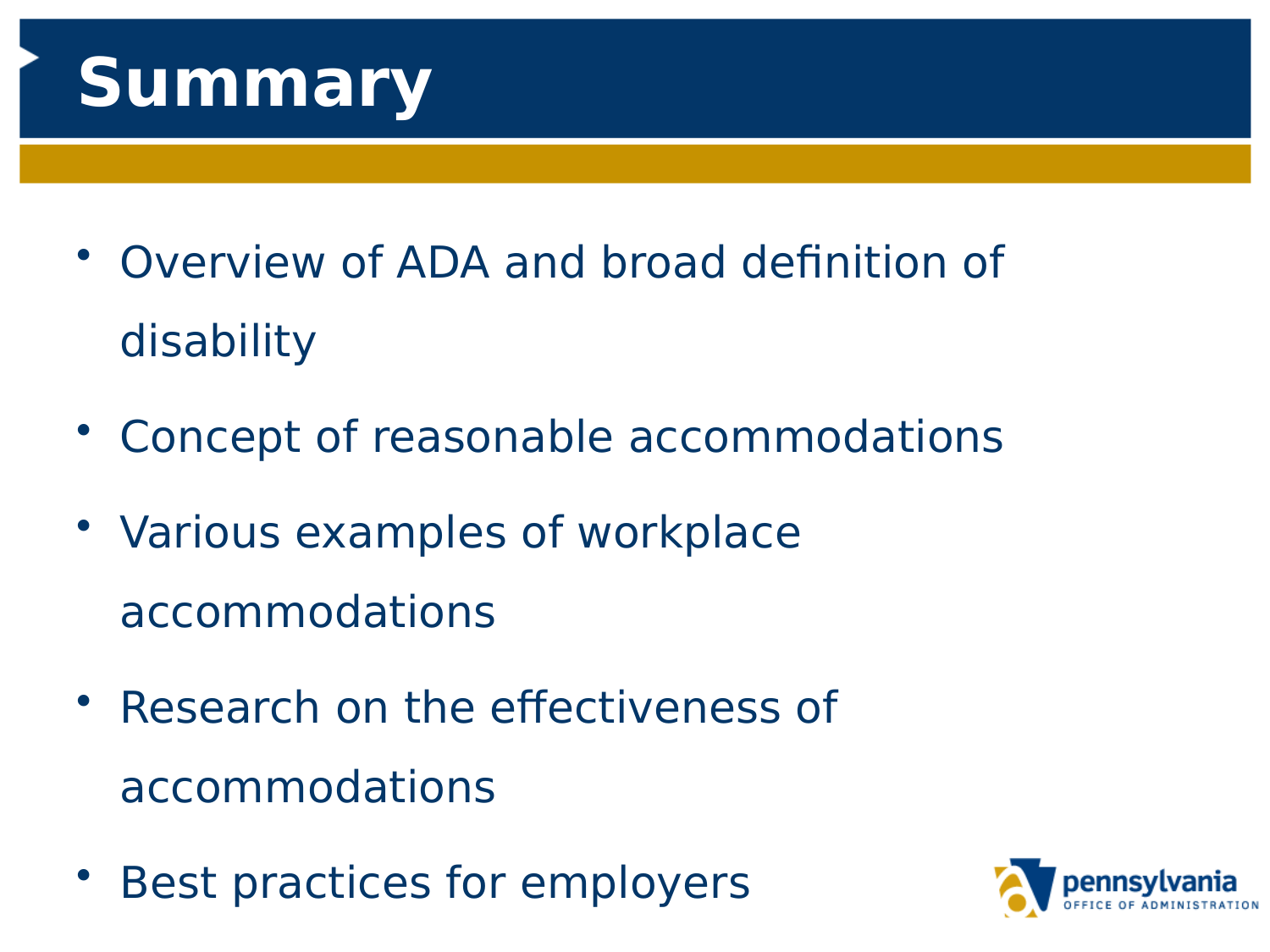

# Summary
Overview of ADA and broad definition of disability
Concept of reasonable accommodations
Various examples of workplace accommodations
Research on the effectiveness of accommodations
Best practices for employers